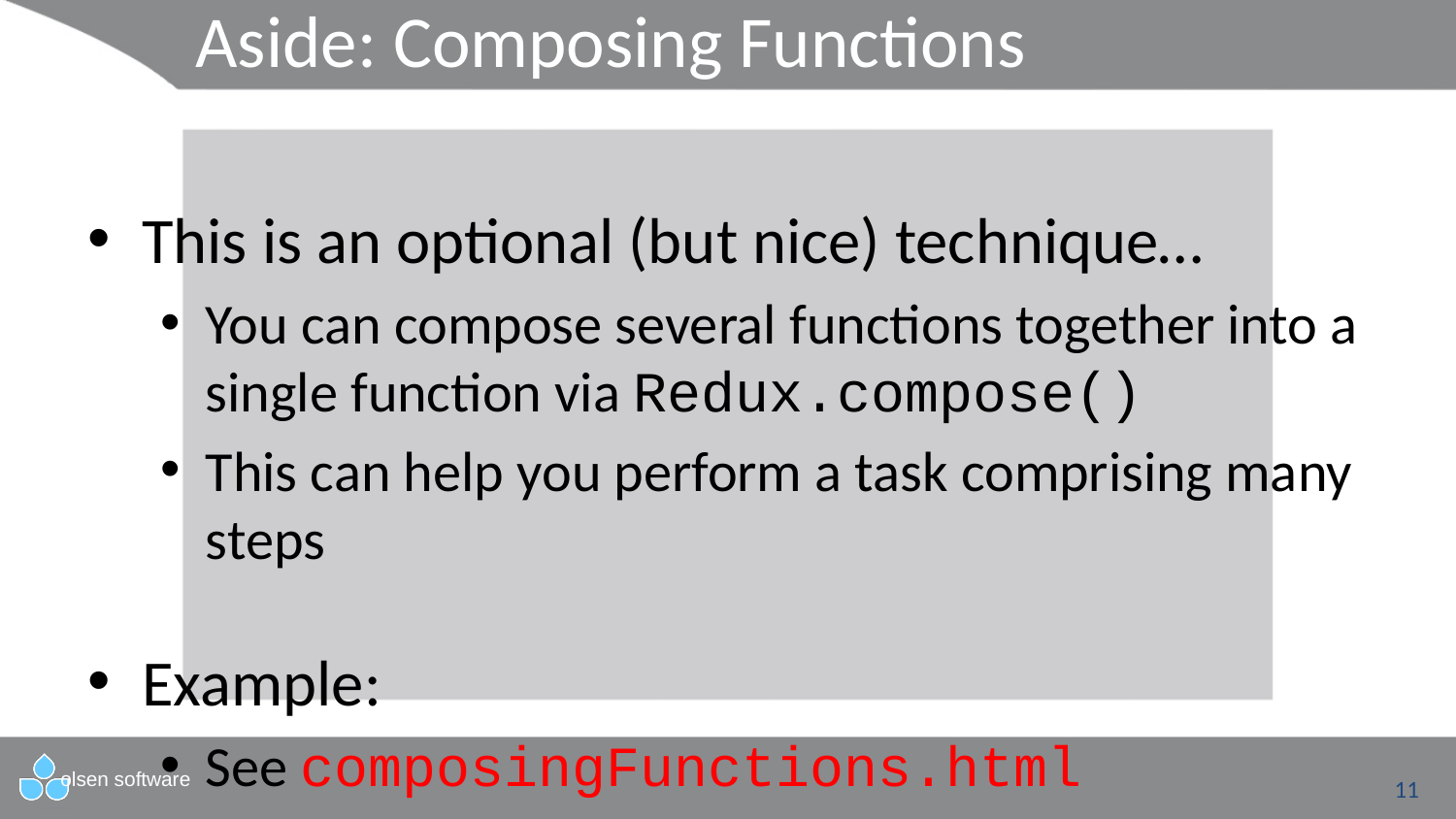

# Aside: Composing Functions
This is an optional (but nice) technique…
You can compose several functions together into a single function via Redux.compose()
This can help you perform a task comprising many steps

Example:
See composingFunctions.html
11